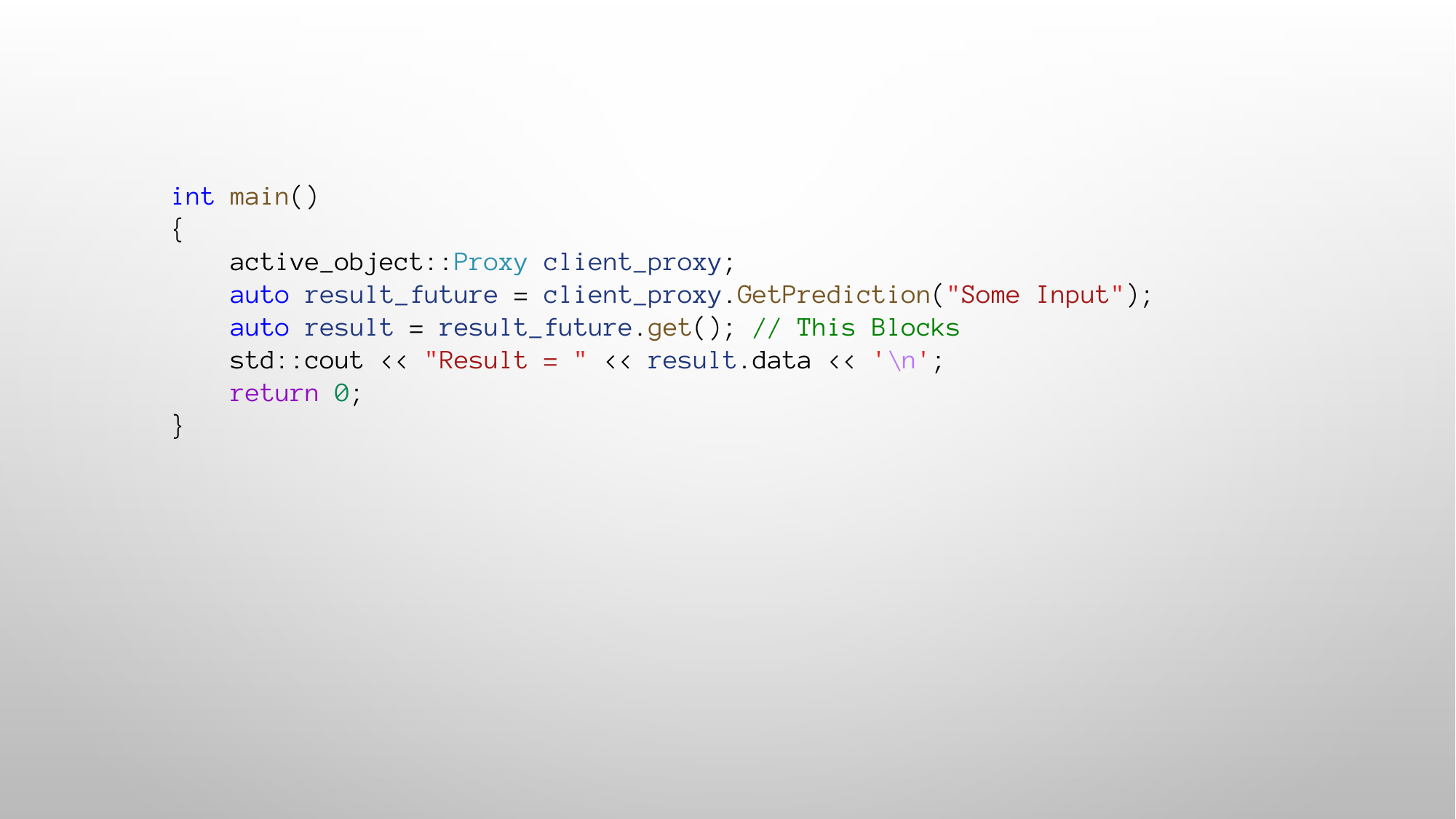

int main()
{
    active_object::Proxy client_proxy;
    auto result_future = client_proxy.GetPrediction("Some Input");
    auto result = result_future.get(); // This Blocks
    std::cout << "Result = " << result.data << '\n';
    return 0;
}